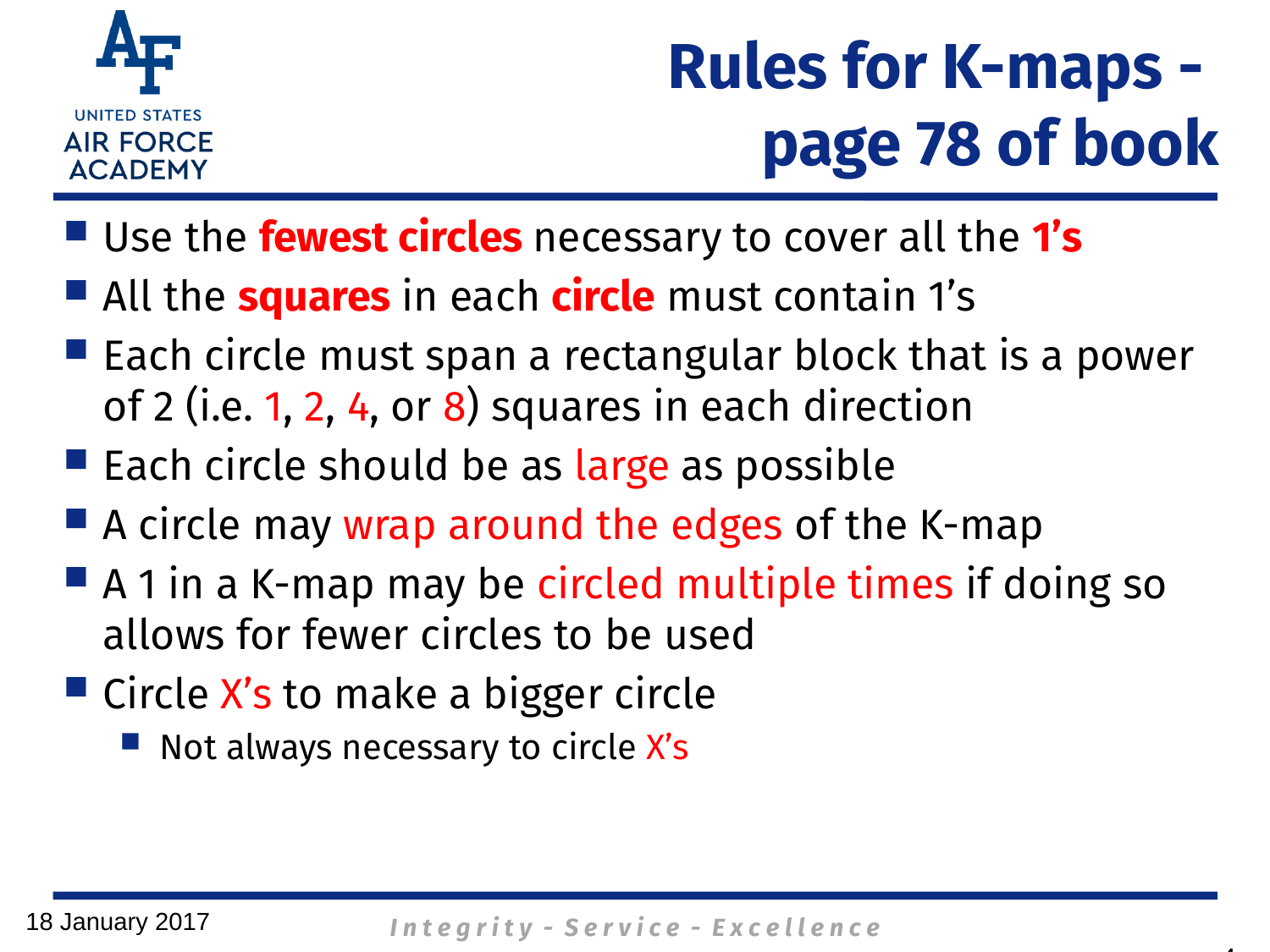

# Rules for K-maps - page 78 of book
Use the fewest circles necessary to cover all the 1’s
All the squares in each circle must contain 1’s
Each circle must span a rectangular block that is a power of 2 (i.e. 1, 2, 4, or 8) squares in each direction
Each circle should be as large as possible
A circle may wrap around the edges of the K-map
A 1 in a K-map may be circled multiple times if doing so allows for fewer circles to be used
Circle X’s to make a bigger circle
Not always necessary to circle X’s

18 January 2017

4